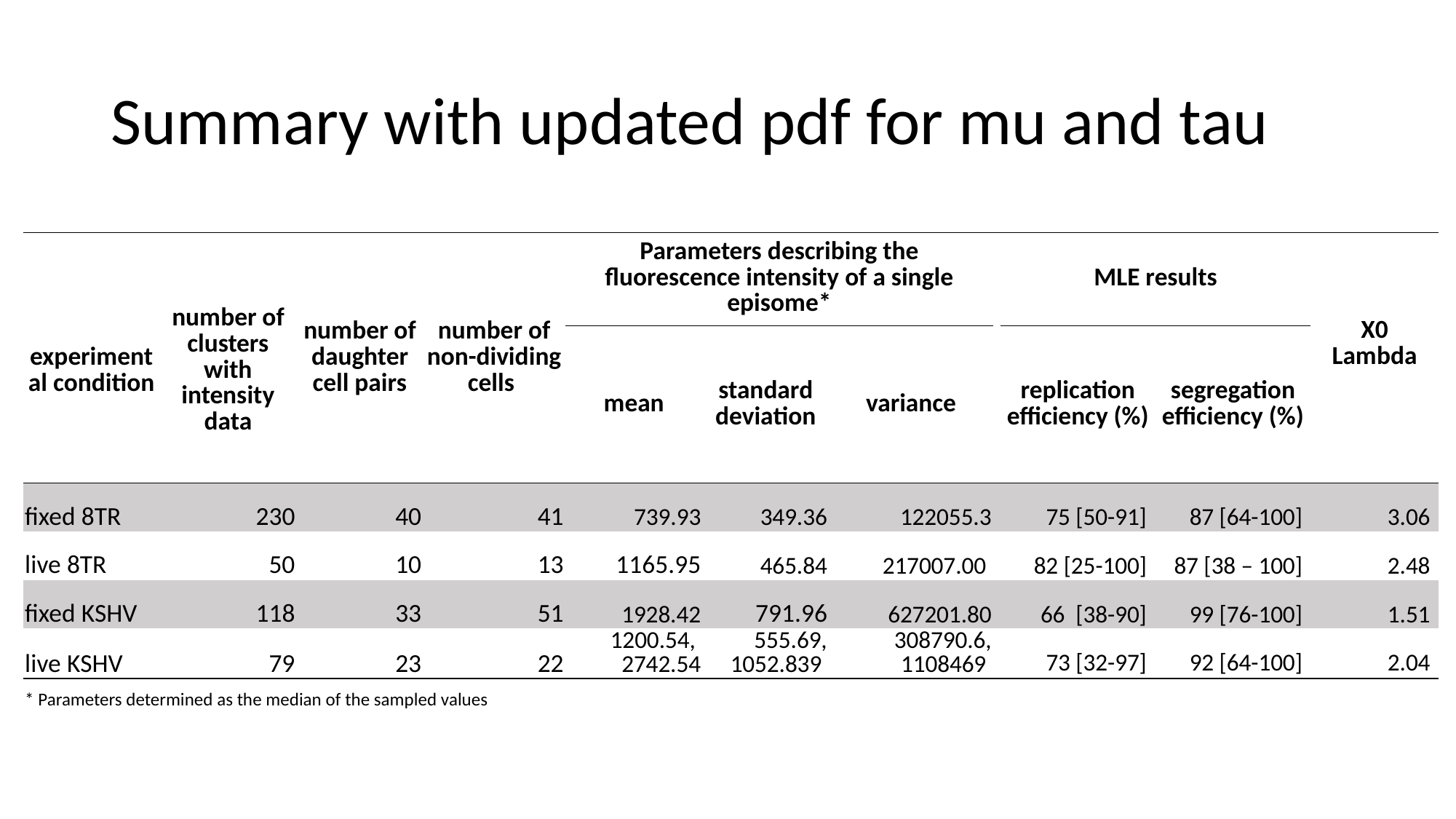

# Summary with updated pdf for mu and tau
| experimental condition | number of clusters with intensity data | number of daughter cell pairs | number of non-dividing cells | Parameters describing the fluorescence intensity of a single episome\* |  |  |  | MLE results |  | X0 Lambda |
| --- | --- | --- | --- | --- | --- | --- | --- | --- | --- | --- |
| experimental condition | number of clusters with intensity data | number of daughter cell pairs | number of non-dividing cells | mean | standard deviation | variance |  | replication efficiency (%) | segregation efficiency (%) | X0 Lambda |
| fixed 8TR | 230 | 40 | 41 | 739.93 | 349.36 | 122055.3 |  | 75 [50-91] | 87 [64-100] | 3.06 |
| live 8TR | 50 | 10 | 13 | 1165.95 | 465.84 | 217007.00 |  | 82 [25-100] | 87 [38 – 100] | 2.48 |
| fixed KSHV | 118 | 33 | 51 | 1928.42 | 791.96 | 627201.80 |  | 66 [38-90] | 99 [76-100] | 1.51 |
| live KSHV | 79 | 23 | 22 | 1200.54, 2742.54 | 555.69, 1052.839 | 308790.6, 1108469 |  | 73 [32-97] | 92 [64-100] | 2.04 |
| \* Parameters determined as the median of the sampled values |  |  |  |  |  |  |  |  |  |  |